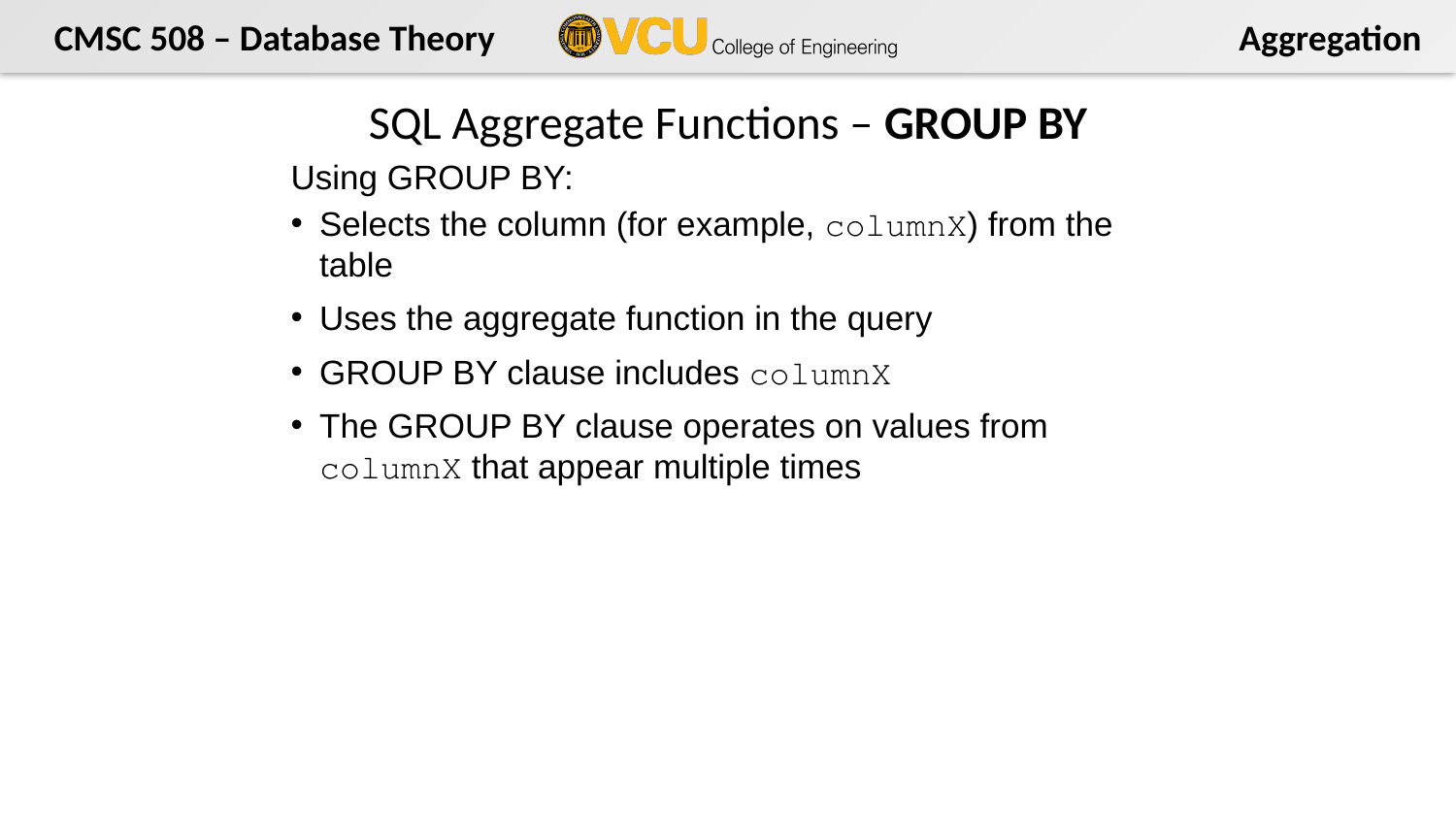

# SQL Aggregate Functions – GROUP BY
Using GROUP BY:
Selects the column (for example, columnX) from the table
Uses the aggregate function in the query
GROUP BY clause includes columnX
The GROUP BY clause operates on values from columnX that appear multiple times